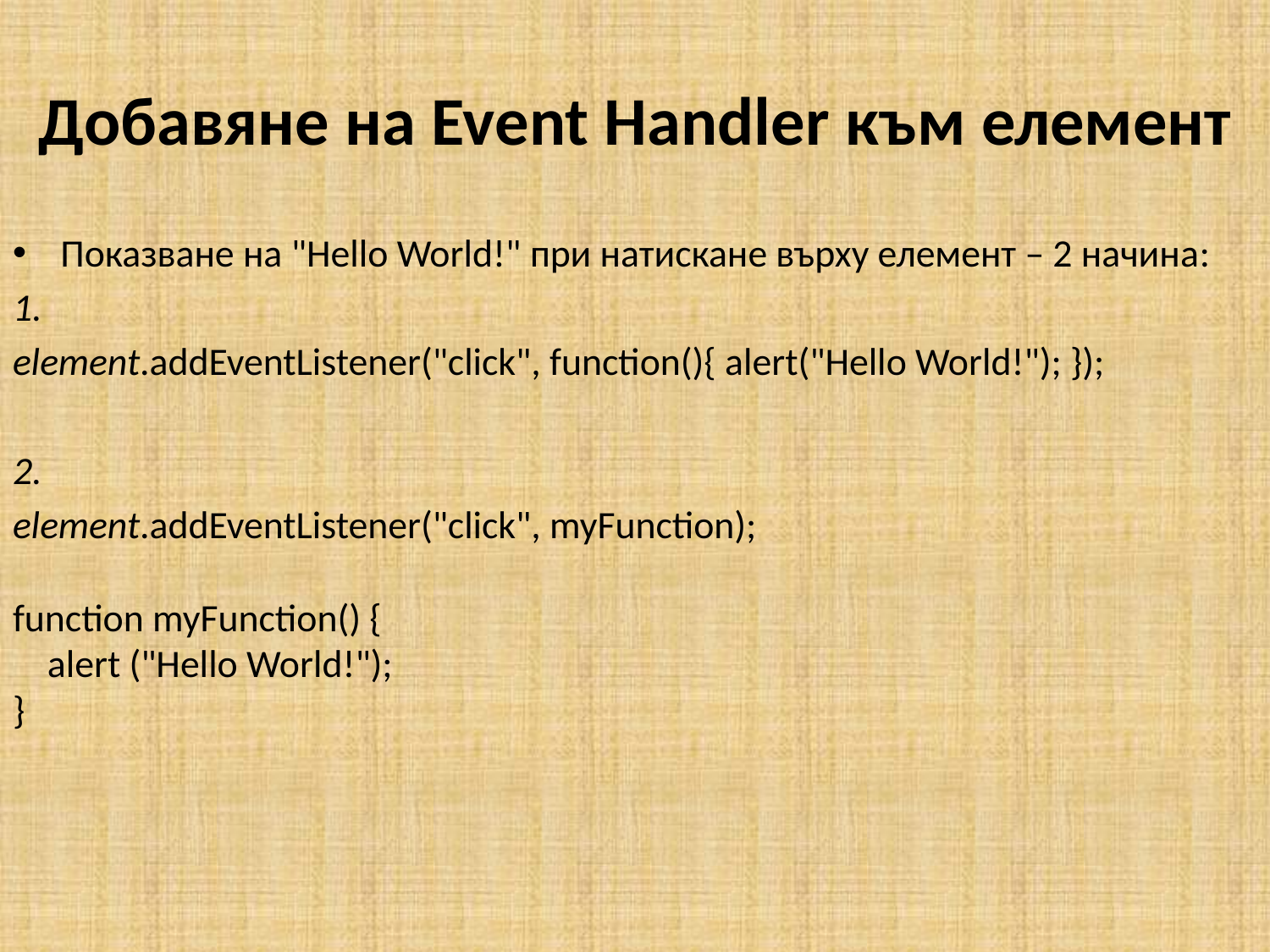

# Добавяне на Event Handler към елемент
Показване на "Hello World!" при натискане върху елемент – 2 начина:
1.
element.addEventListener("click", function(){ alert("Hello World!"); });

2.
element.addEventListener("click", myFunction);
function myFunction() {
    alert ("Hello World!");
}